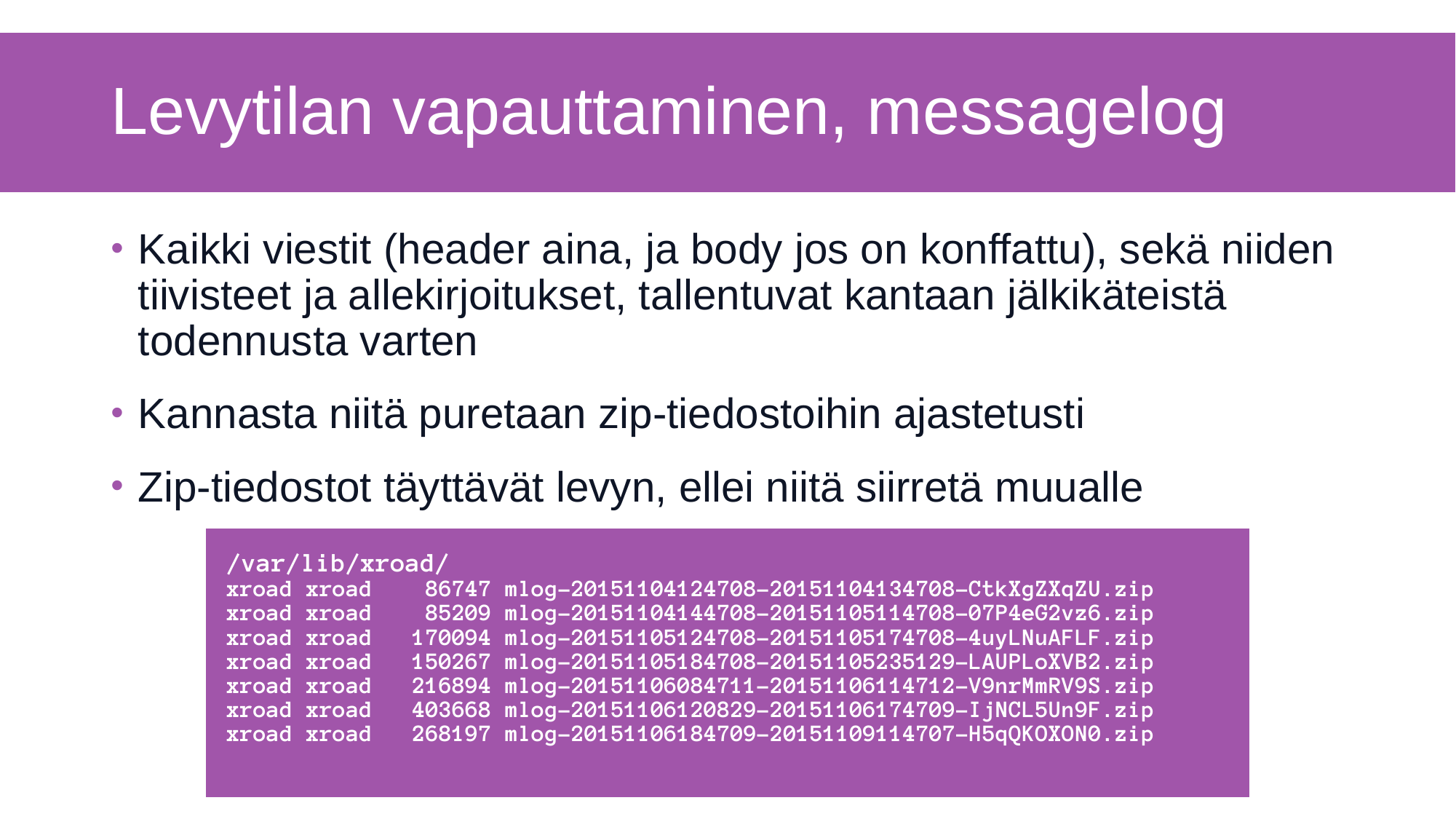

# Levytilan vapauttaminen, messagelog
Kaikki viestit (header aina, ja body jos on konffattu), sekä niiden tiivisteet ja allekirjoitukset, tallentuvat kantaan jälkikäteistä todennusta varten
Kannasta niitä puretaan zip-tiedostoihin ajastetusti
Zip-tiedostot täyttävät levyn, ellei niitä siirretä muualle

| /var/lib/xroad/ xroad xroad 86747 mlog-20151104124708-20151104134708-CtkXgZXqZU.zip xroad xroad 85209 mlog-20151104144708-20151105114708-07P4eG2vz6.zip xroad xroad 170094 mlog-20151105124708-20151105174708-4uyLNuAFLF.zip xroad xroad 150267 mlog-20151105184708-20151105235129-LAUPLoXVB2.zip xroad xroad 216894 mlog-20151106084711-20151106114712-V9nrMmRV9S.zip xroad xroad 403668 mlog-20151106120829-20151106174709-IjNCL5Un9F.zip xroad xroad 268197 mlog-20151106184709-20151109114707-H5qQKOXON0.zip |
| --- |